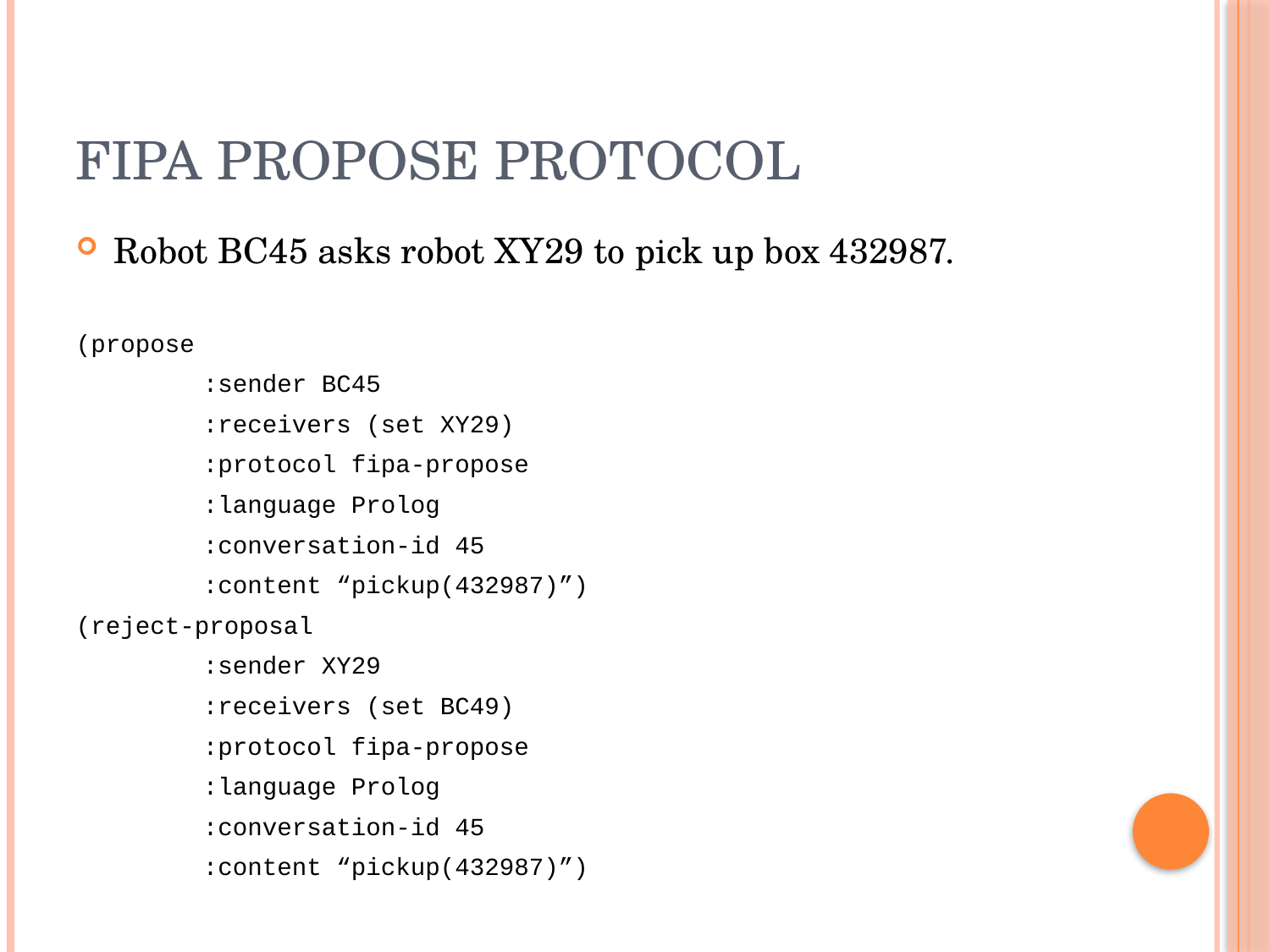

# FIPA Propose Protocol
Robot BC45 asks robot XY29 to pick up box 432987.

(propose
	:sender BC45
	:receivers (set XY29)
	:protocol fipa-propose
	:language Prolog
	:conversation-id 45
	:content “pickup(432987)”)
(reject-proposal
	:sender XY29
	:receivers (set BC49)
	:protocol fipa-propose
	:language Prolog
	:conversation-id 45
	:content “pickup(432987)”)